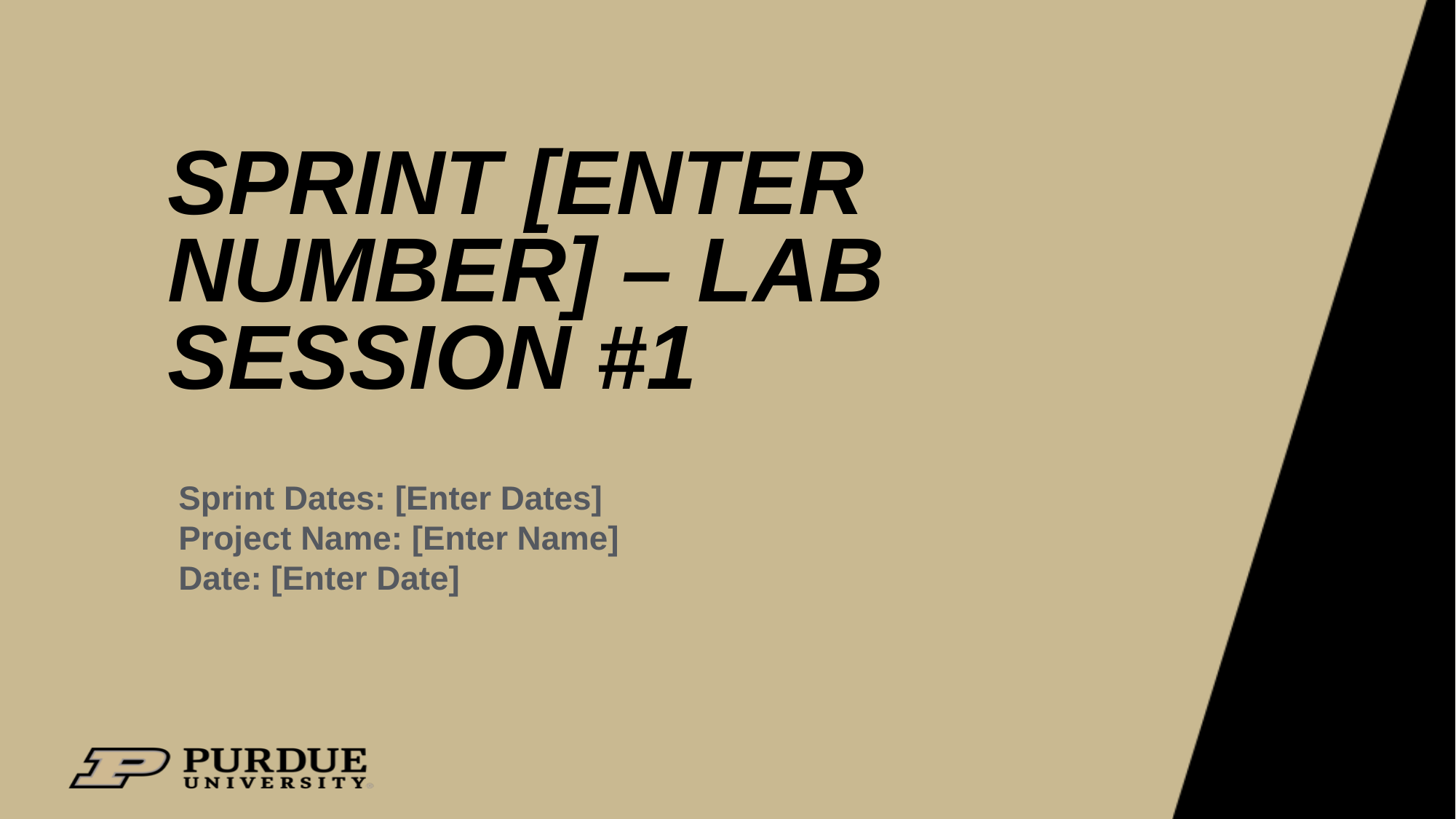

# Sprint [Enter Number] – Lab Session #1
Sprint Dates: [Enter Dates]
Project Name: [Enter Name]
Date: [Enter Date]